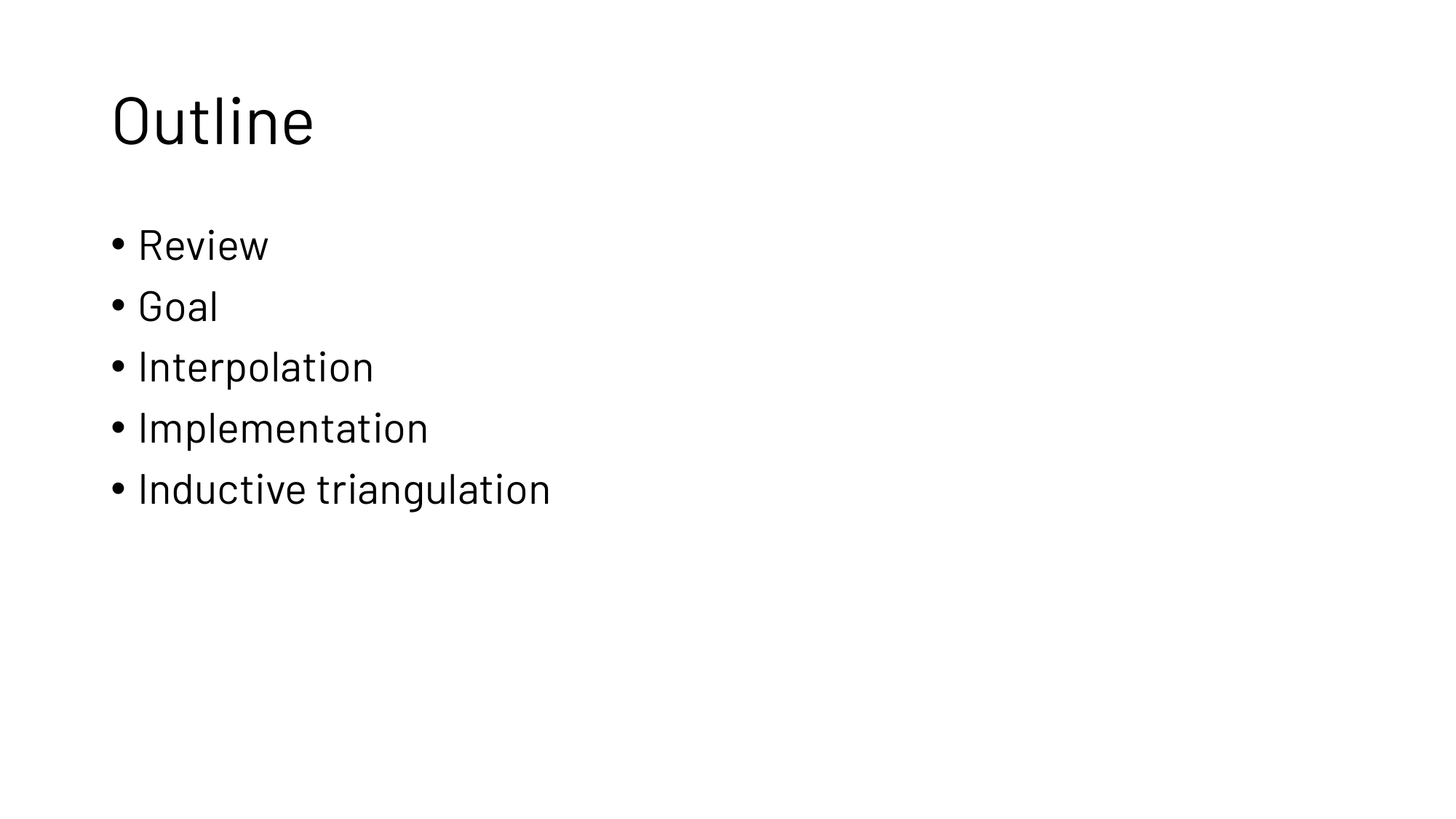

# Outline
Review
Goal
Interpolation
Implementation
Inductive triangulation